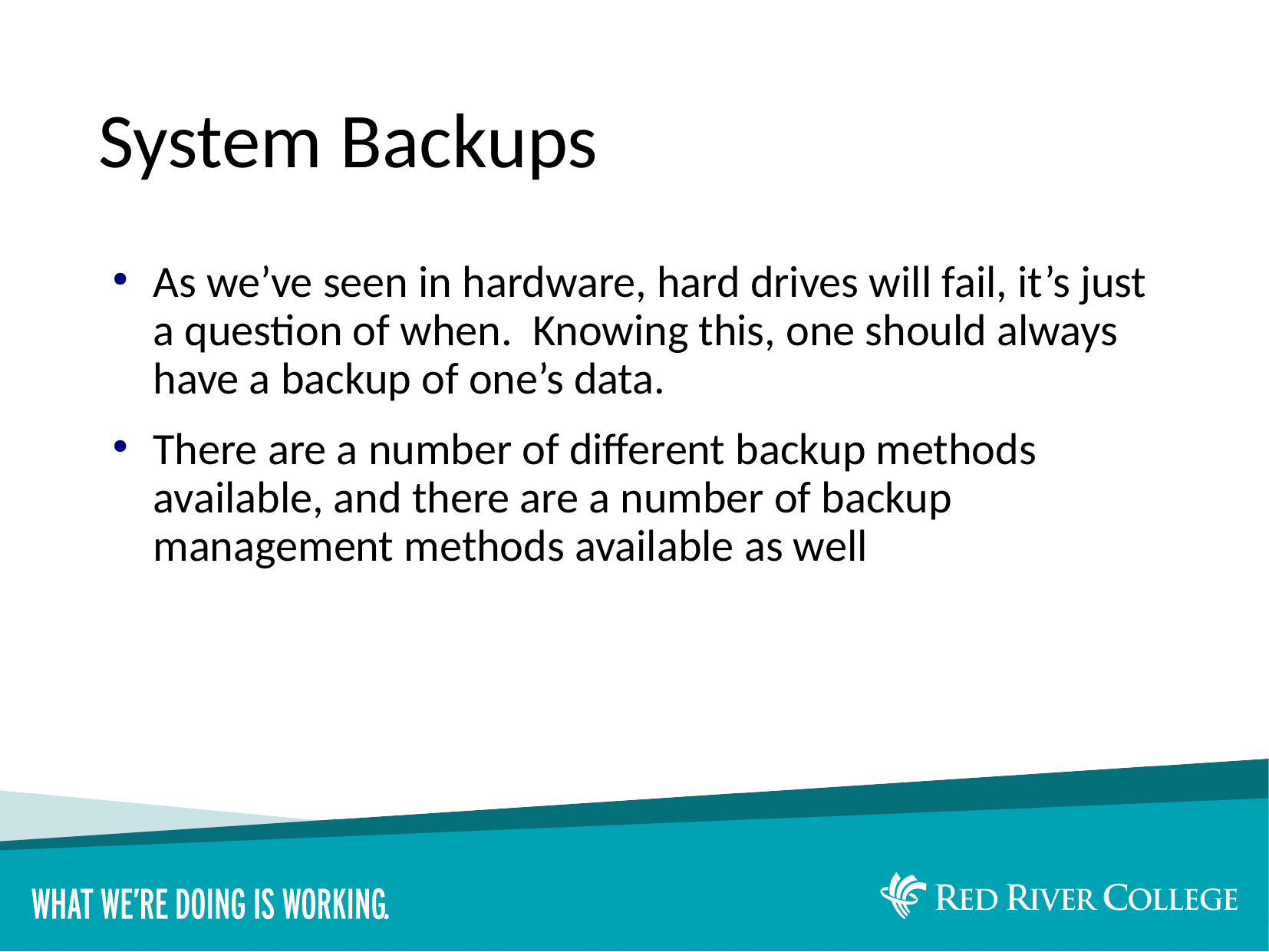

# System Backups
As we’ve seen in hardware, hard drives will fail, it’s just a question of when.  Knowing this, one should always have a backup of one’s data.
There are a number of different backup methods available, and there are a number of backup management methods available as well